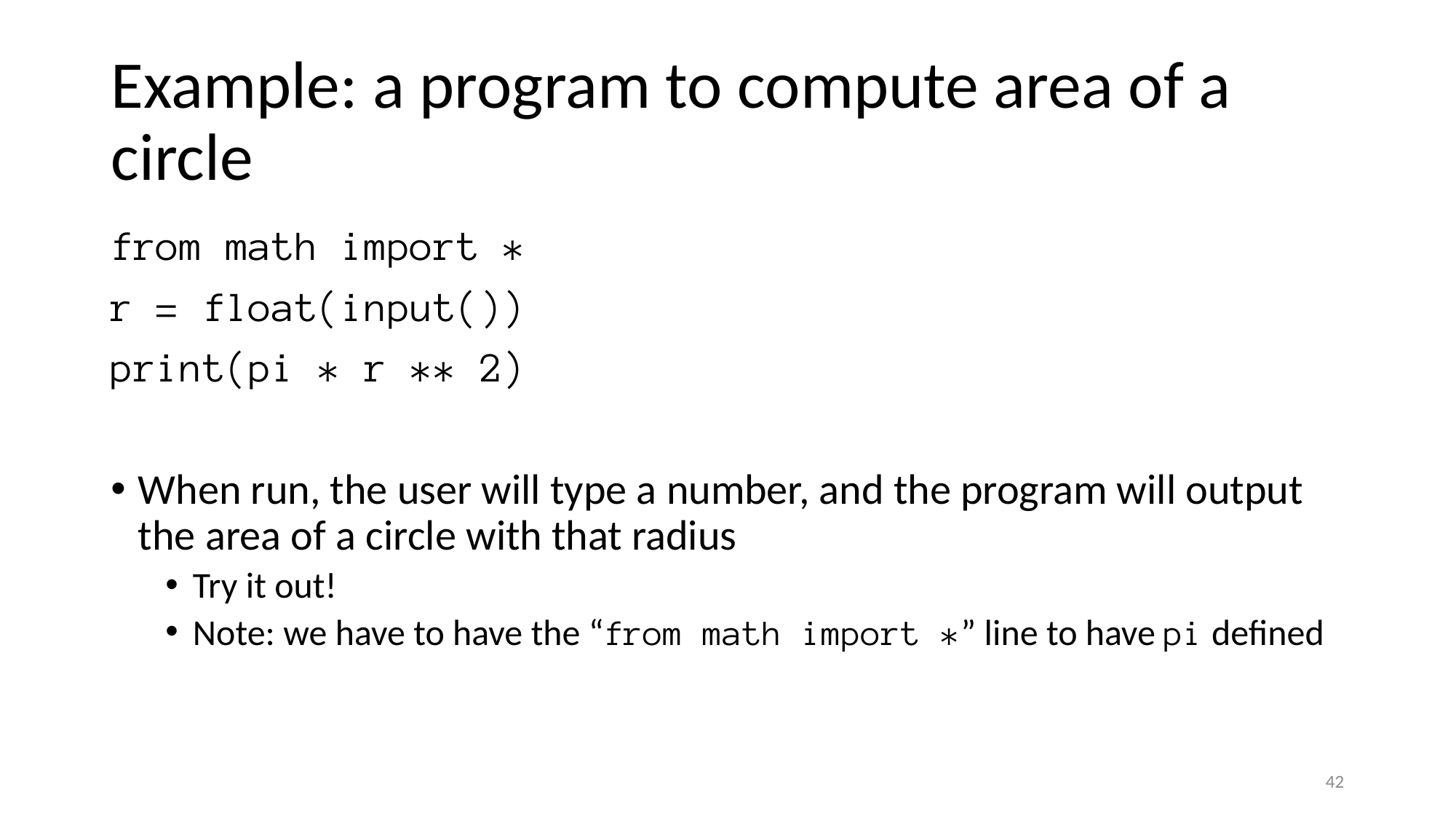

# Example: a program to compute area of a circle
from math import *
r = float(input())
print(pi * r ** 2)

When run, the user will type a number, and the program will output the area of a circle with that radius
Try it out!
Note: we have to have the “from math import *” line to have pi defined
42